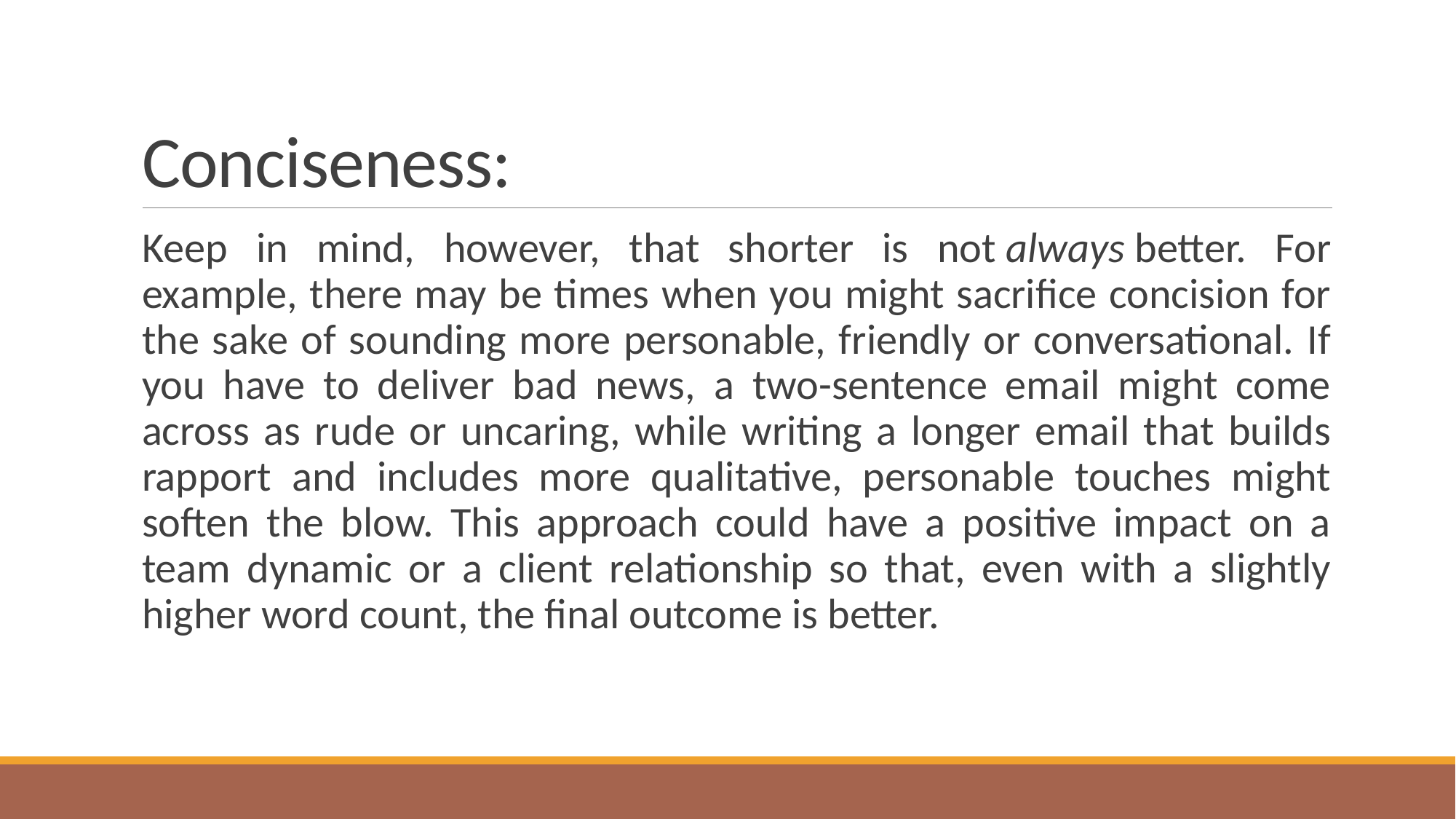

# Conciseness:
Keep in mind, however, that shorter is not always better. For example, there may be times when you might sacrifice concision for the sake of sounding more personable, friendly or conversational. If you have to deliver bad news, a two-sentence email might come across as rude or uncaring, while writing a longer email that builds rapport and includes more qualitative, personable touches might soften the blow. This approach could have a positive impact on a team dynamic or a client relationship so that, even with a slightly higher word count, the final outcome is better.